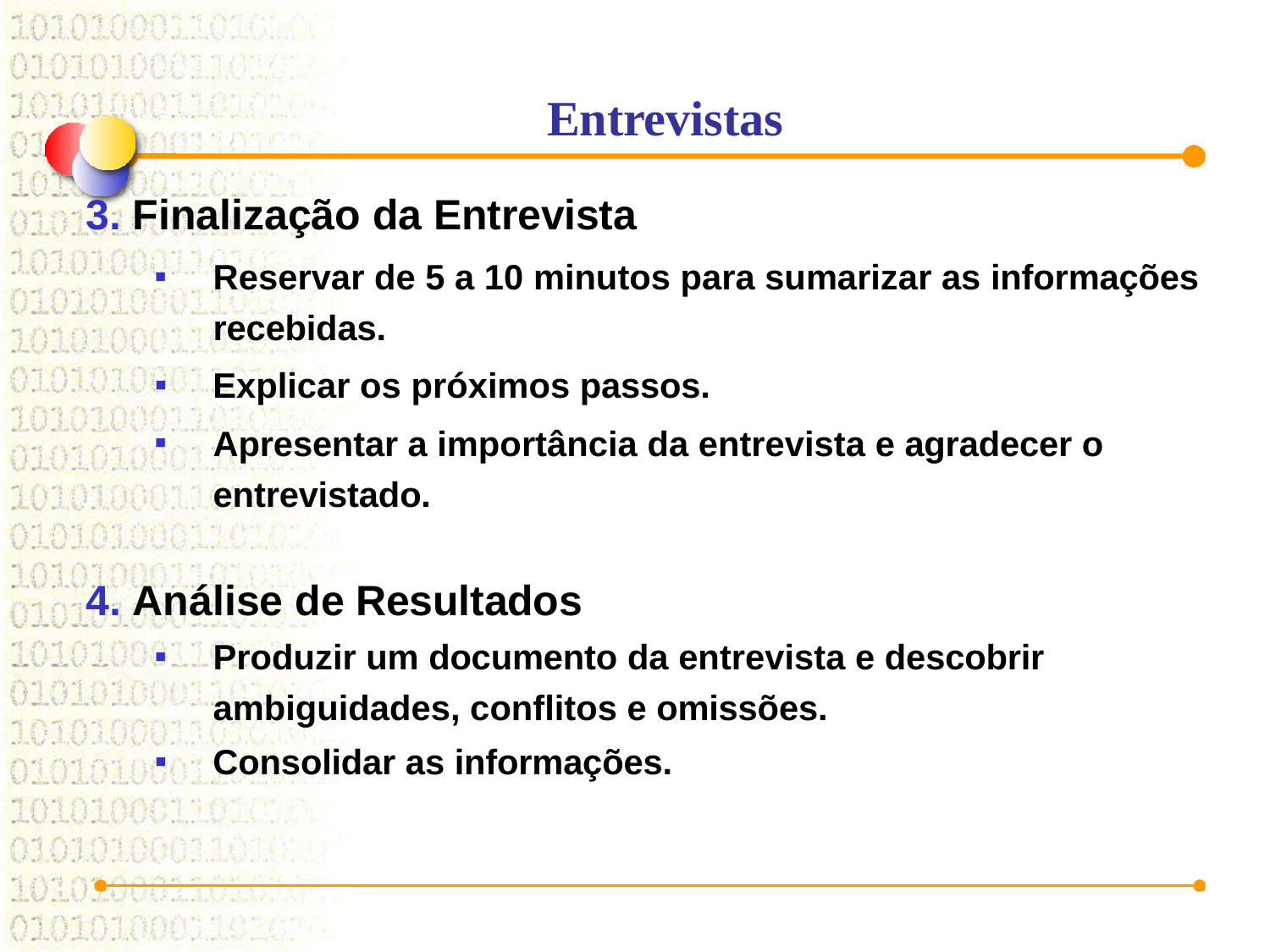

# Entrevistas
Finalização da Entrevista
Reservar de 5 a 10 minutos para sumarizar as informações recebidas.
Explicar os próximos passos.
Apresentar a importância da entrevista e agradecer o entrevistado.

Análise de Resultados
Produzir um documento da entrevista e descobrir ambiguidades, conflitos e omissões.
Consolidar as informações.